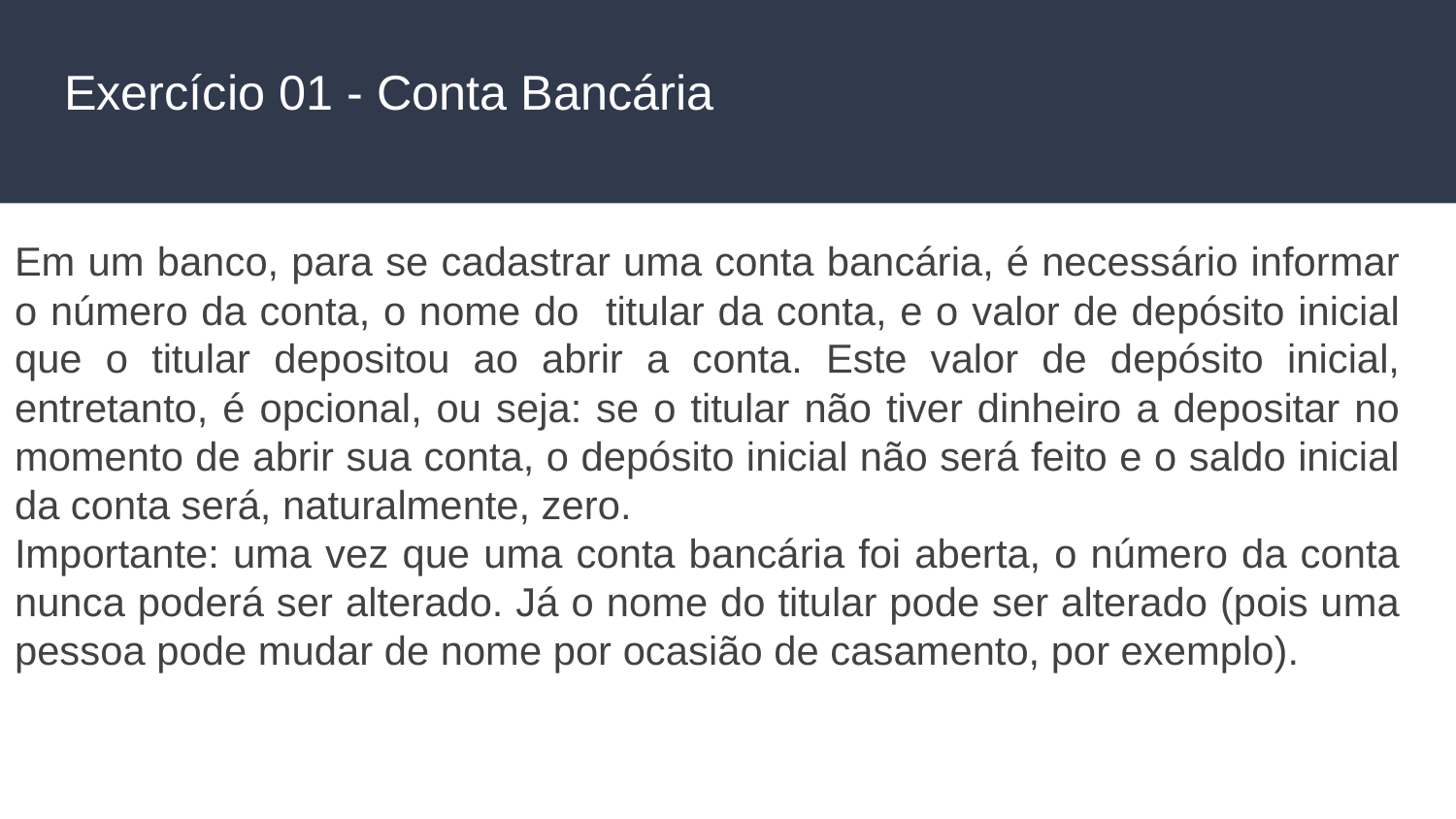

# Exercício 01 - Conta Bancária

Em um banco, para se cadastrar uma conta bancária, é necessário informar o número da conta, o nome do  titular da conta, e o valor de depósito inicial que o titular depositou ao abrir a conta. Este valor de depósito inicial, entretanto, é opcional, ou seja: se o titular não tiver dinheiro a depositar no momento de abrir sua conta, o depósito inicial não será feito e o saldo inicial da conta será, naturalmente, zero.
Importante: uma vez que uma conta bancária foi aberta, o número da conta nunca poderá ser alterado. Já o nome do titular pode ser alterado (pois uma pessoa pode mudar de nome por ocasião de casamento, por exemplo).